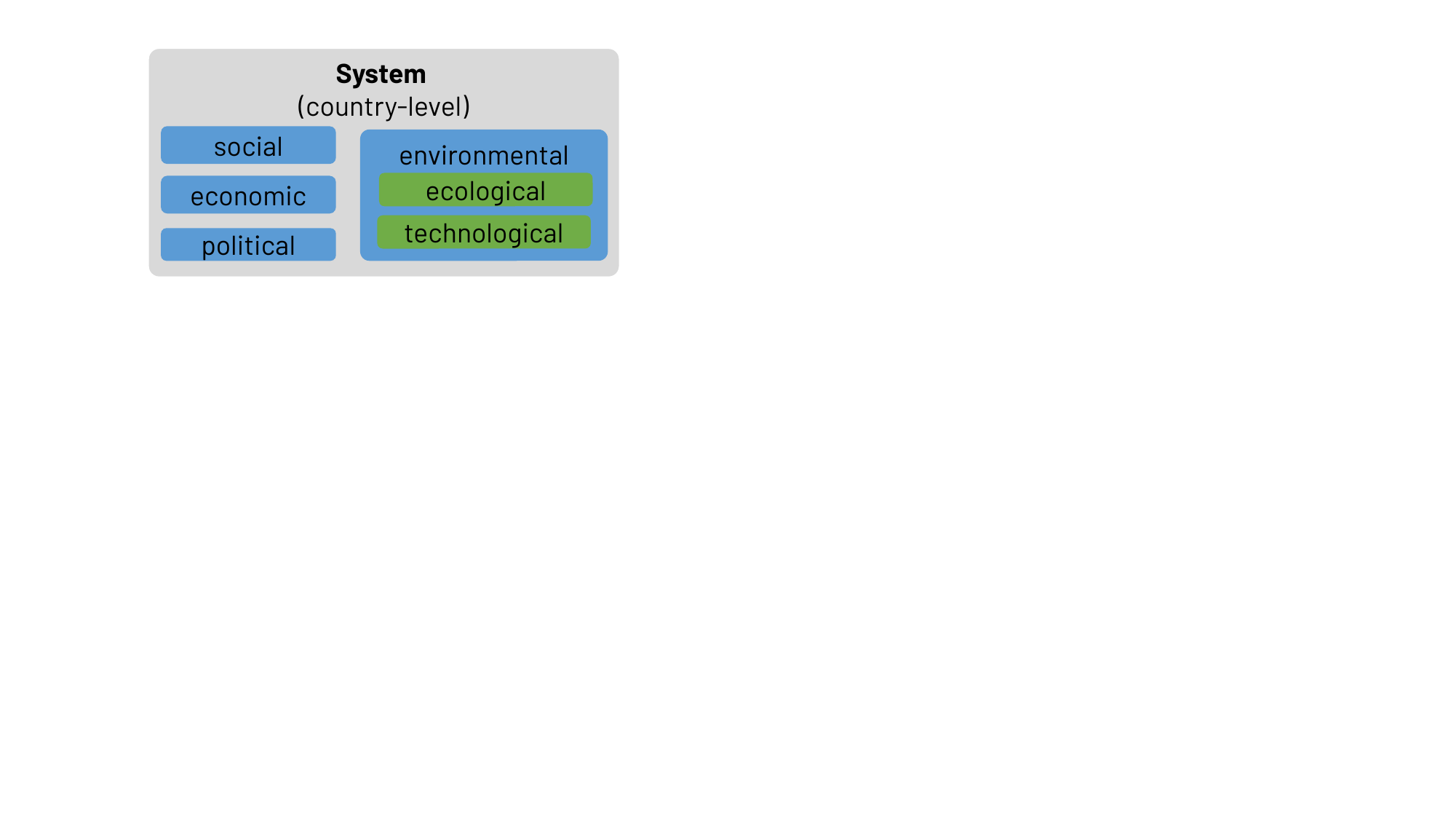

System
(country-level)
social
environmental
ecological
economic
technological
political